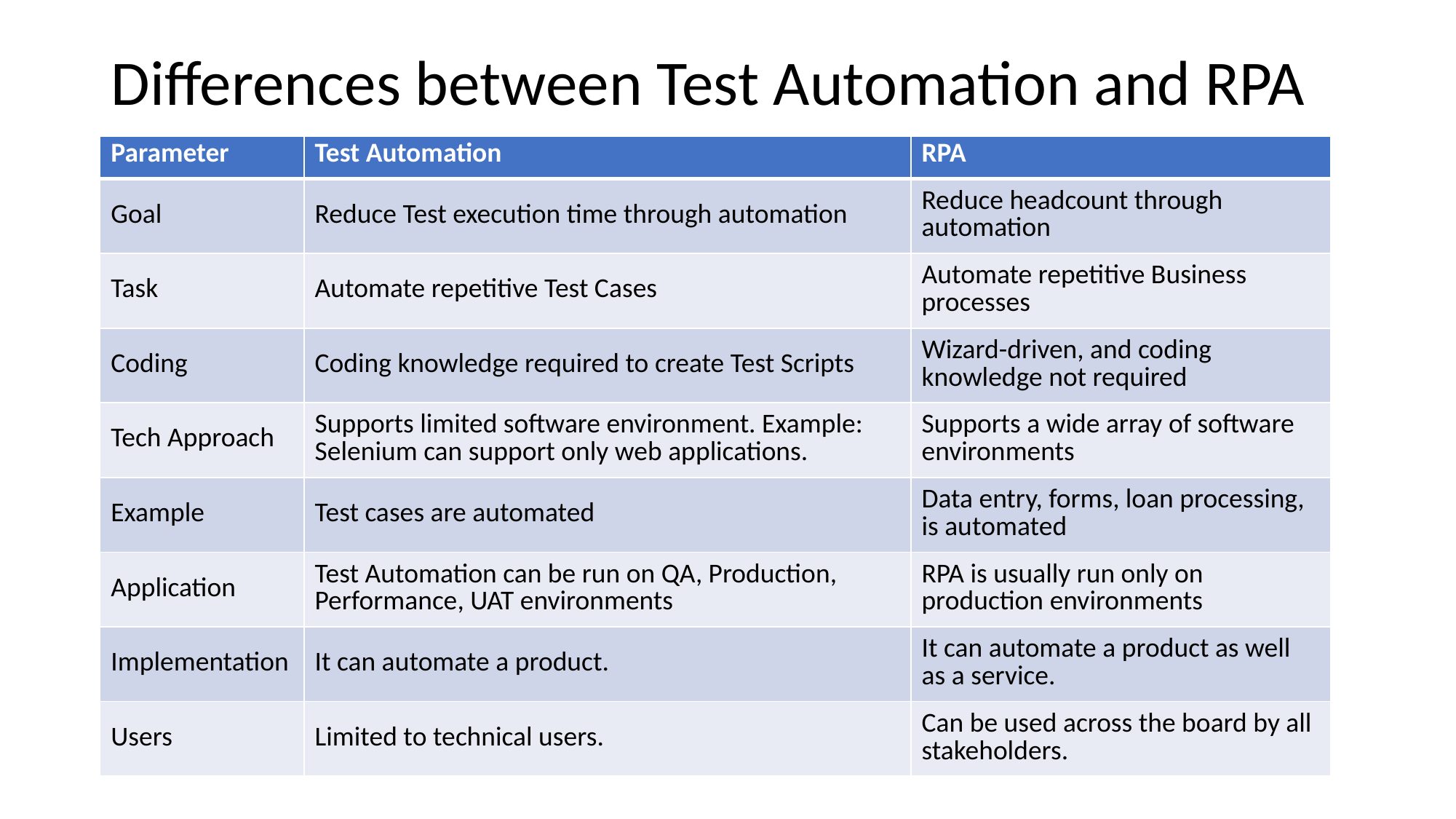

# Differences between Test Automation and RPA
| Parameter | Test Automation | RPA |
| --- | --- | --- |
| Goal | Reduce Test execution time through automation | Reduce headcount through automation |
| Task | Automate repetitive Test Cases | Automate repetitive Business processes |
| Coding | Coding knowledge required to create Test Scripts | Wizard-driven, and coding knowledge not required |
| Tech Approach | Supports limited software environment. Example: Selenium can support only web applications. | Supports a wide array of software environments |
| Example | Test cases are automated | Data entry, forms, loan processing, is automated |
| Application | Test Automation can be run on QA, Production, Performance, UAT environments | RPA is usually run only on production environments |
| Implementation | It can automate a product. | It can automate a product as well as a service. |
| Users | Limited to technical users. | Can be used across the board by all stakeholders. |